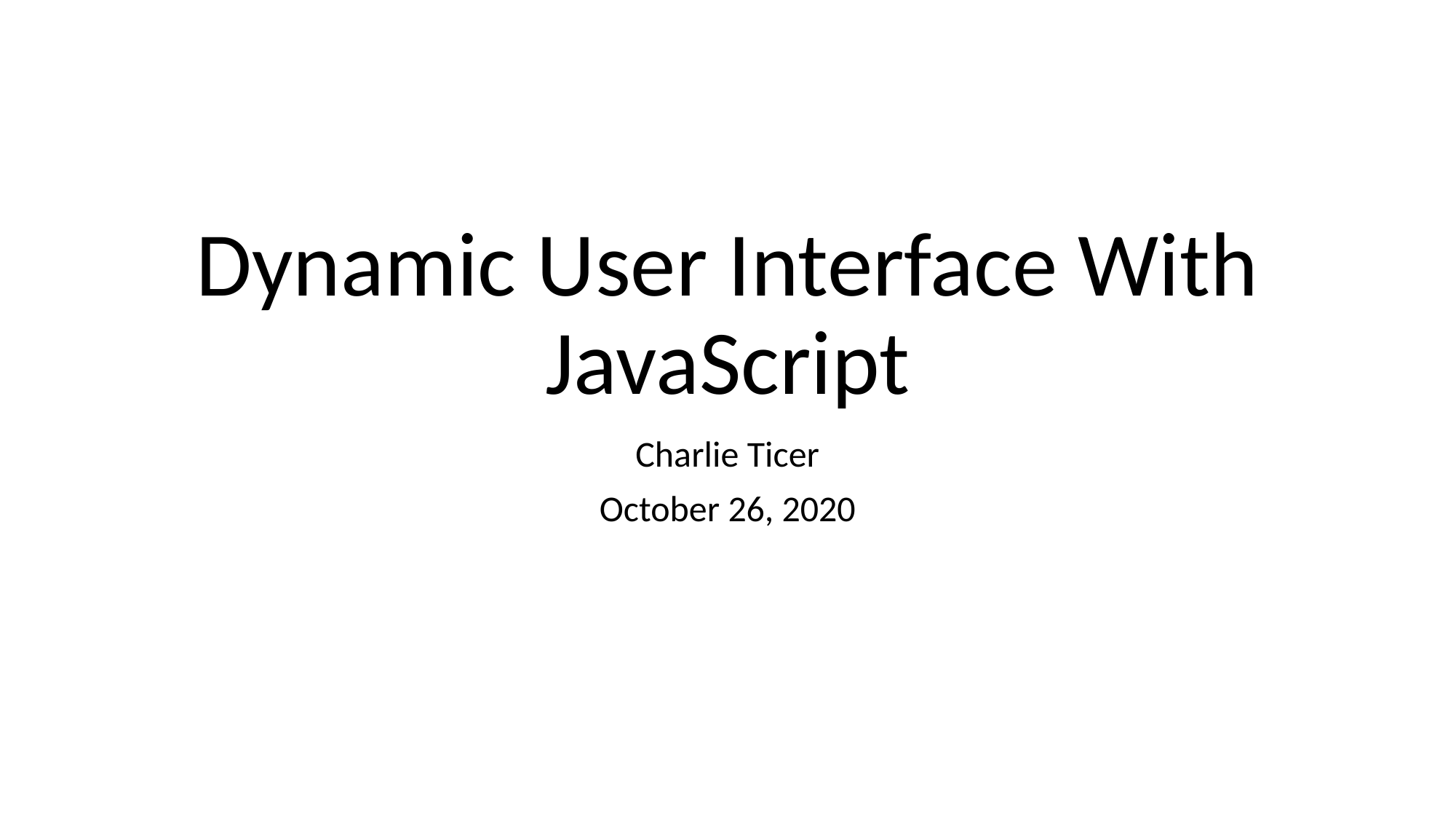

# Dynamic User Interface With JavaScript
Charlie Ticer
October 26, 2020